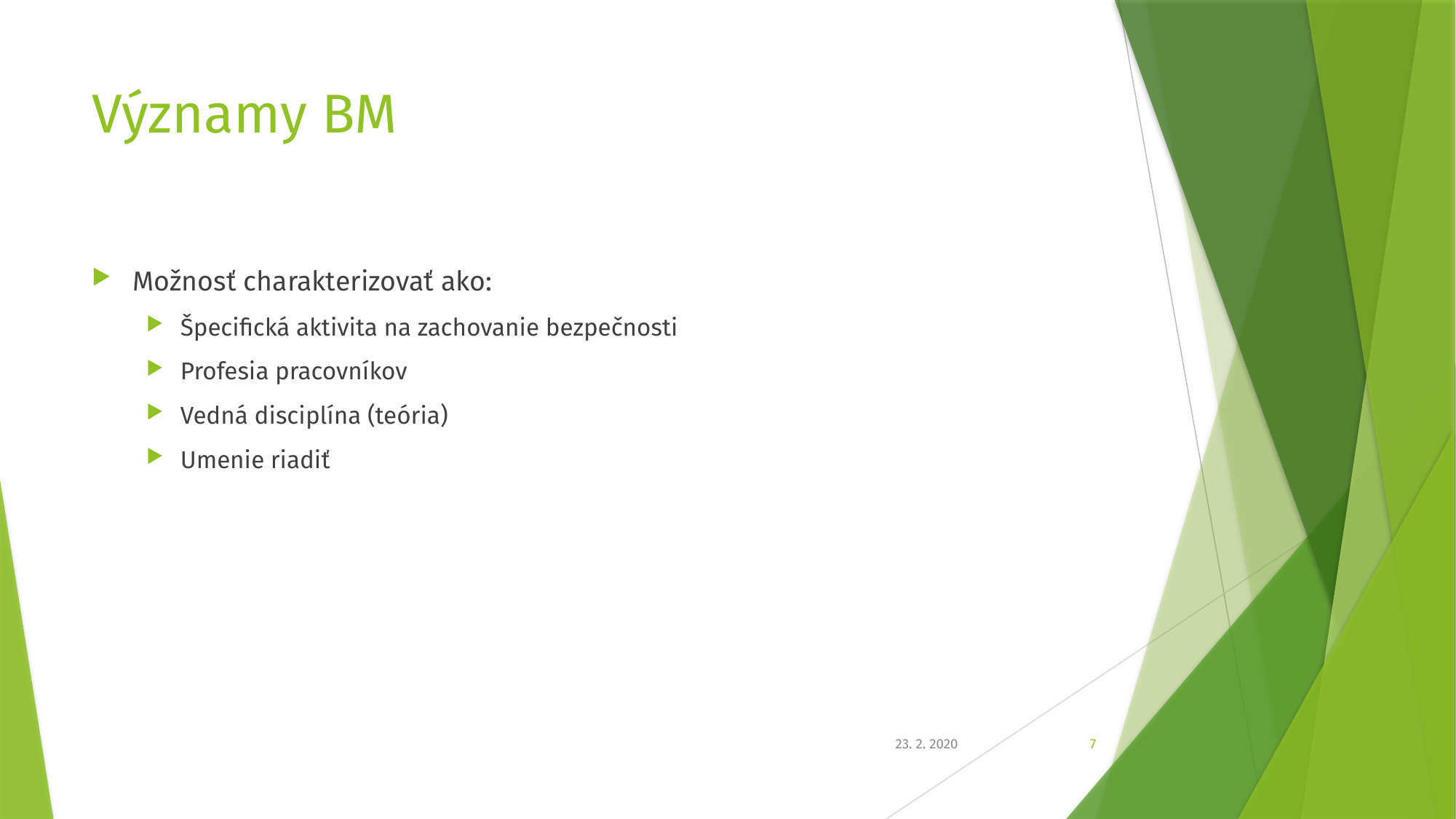

# Významy BM
Možnosť charakterizovať ako:
Špecifická aktivita na zachovanie bezpečnosti
Profesia pracovníkov
Vedná disciplína (teória)
Umenie riadiť
23. 2. 2020
7